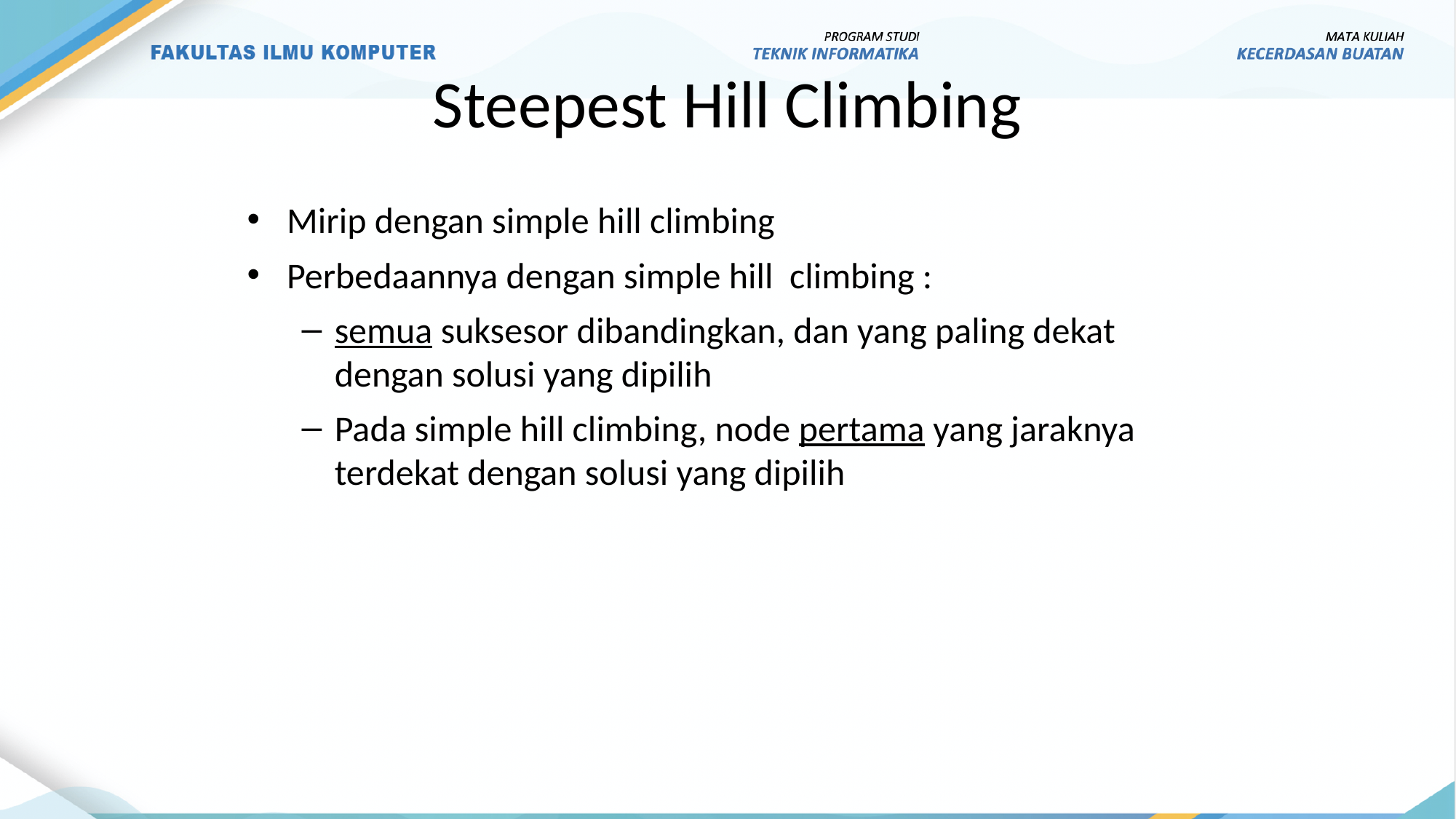

Steepest Hill Climbing
Mirip dengan simple hill climbing
Perbedaannya dengan simple hill  climbing :
semua suksesor dibandingkan, dan yang paling dekat dengan solusi yang dipilih
Pada simple hill climbing, node pertama yang jaraknya terdekat dengan solusi yang dipilih